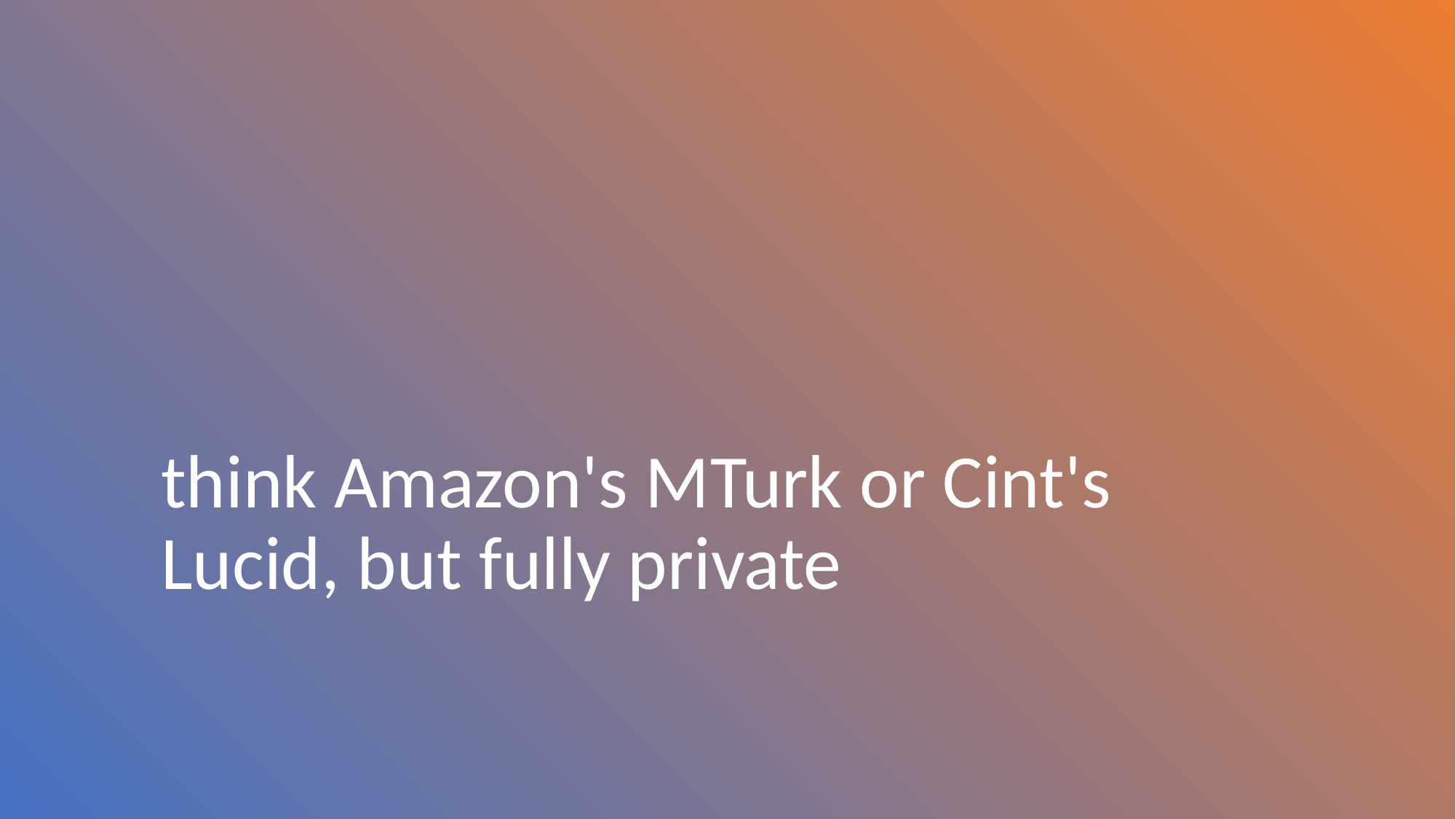

# think Amazon's MTurk or Cint's Lucid, but fully private
17